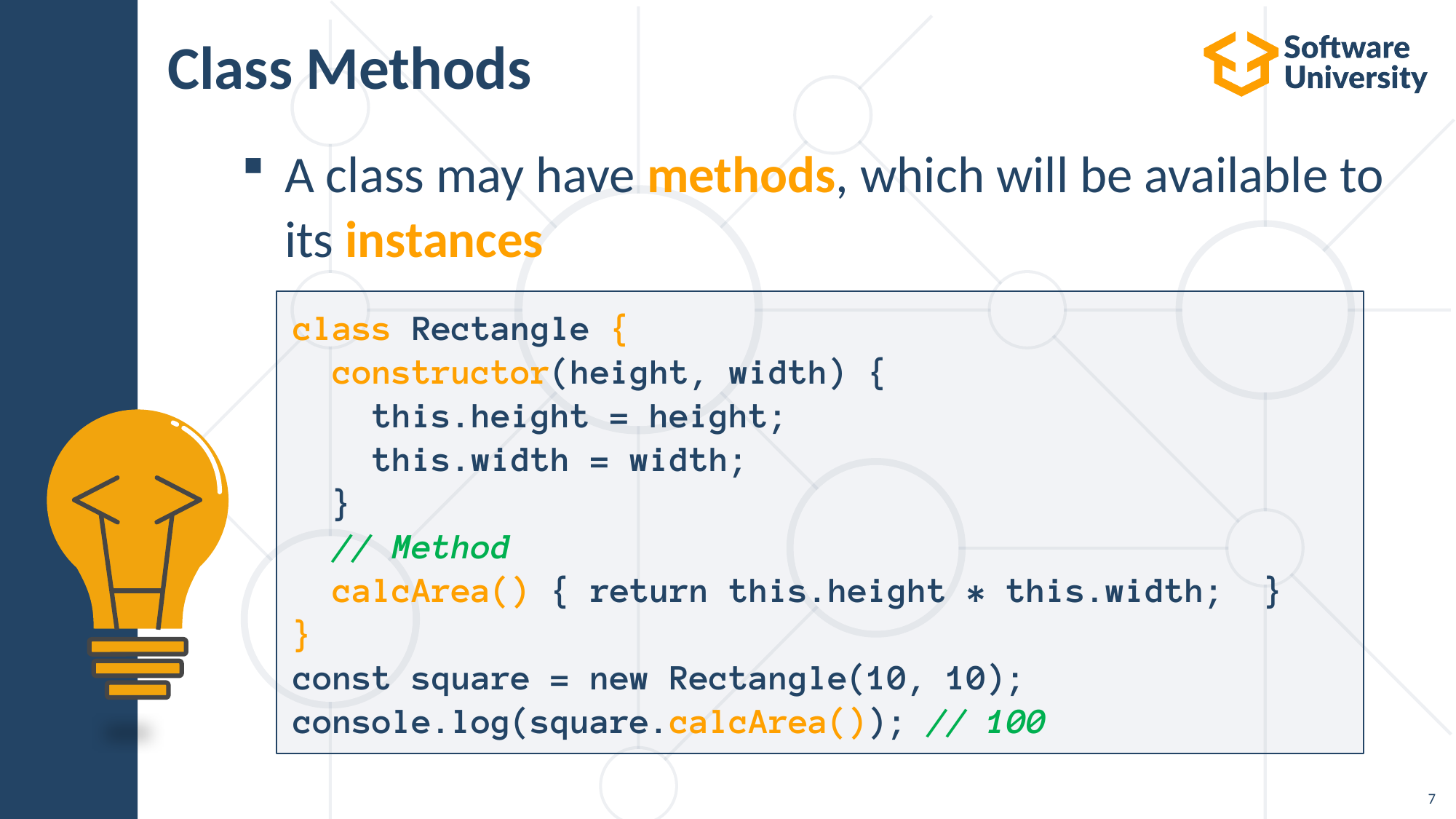

# Class Methods
A class may have methods, which will be available to its instances
class Rectangle {
  constructor(height, width) {
    this.height = height;
    this.width = width;
  }
  // Method
  calcArea() { return this.height * this.width;  }
}
const square = new Rectangle(10, 10);
console.log(square.calcArea()); // 100
7